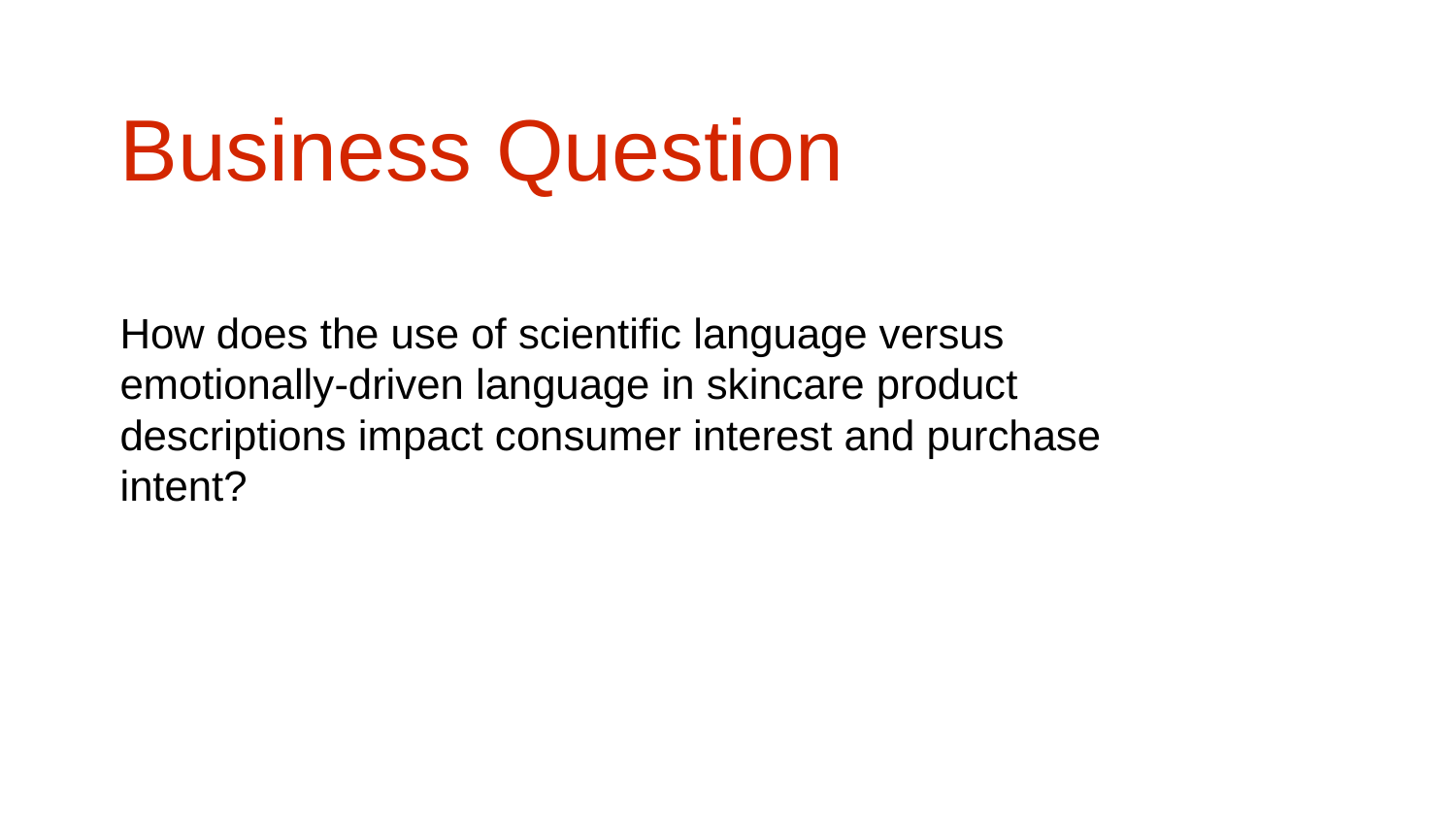

Business Question
How does the use of scientific language versus emotionally-driven language in skincare product descriptions impact consumer interest and purchase intent?